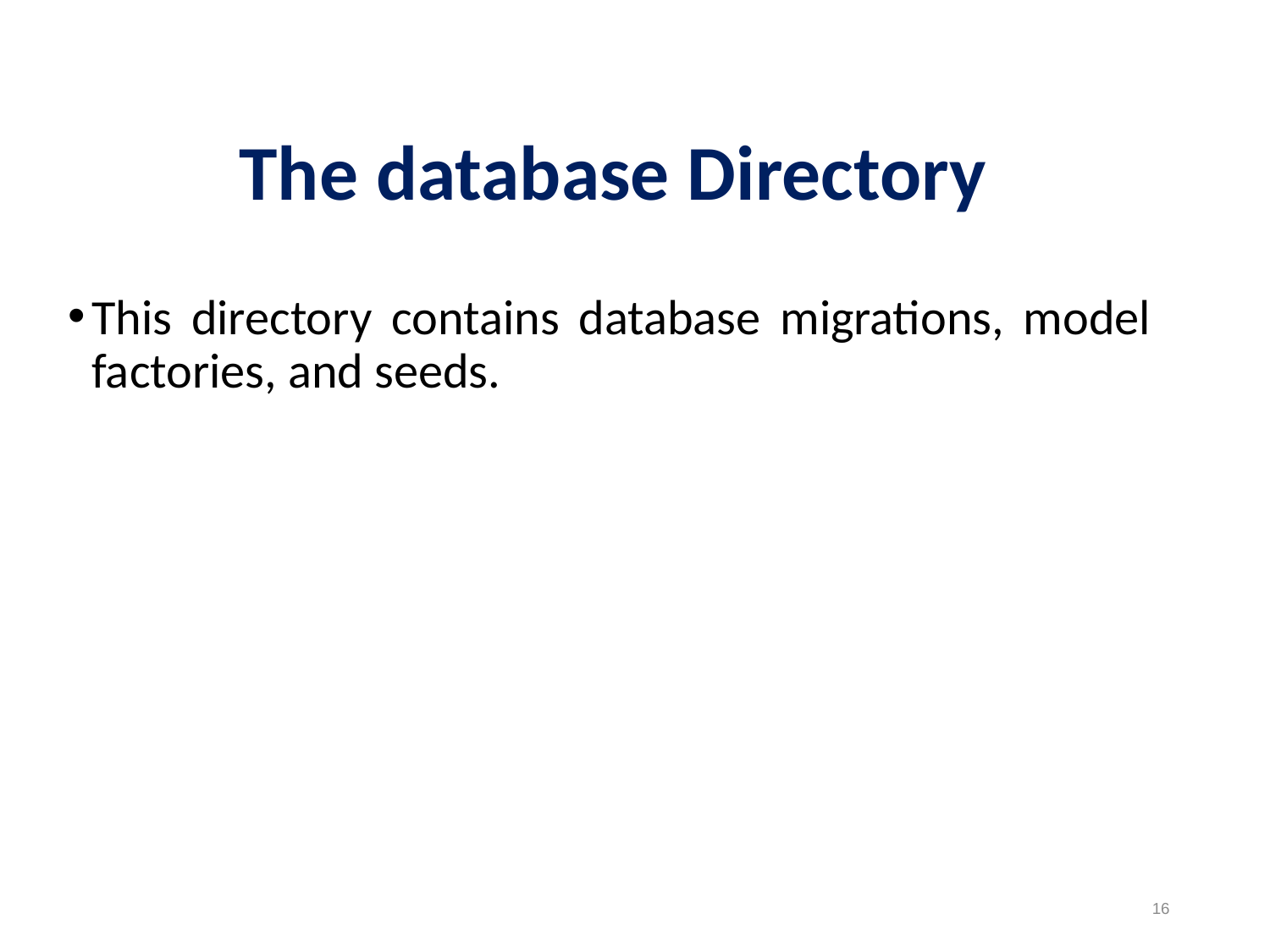

The database Directory
This directory contains database migrations, model factories, and seeds.
16